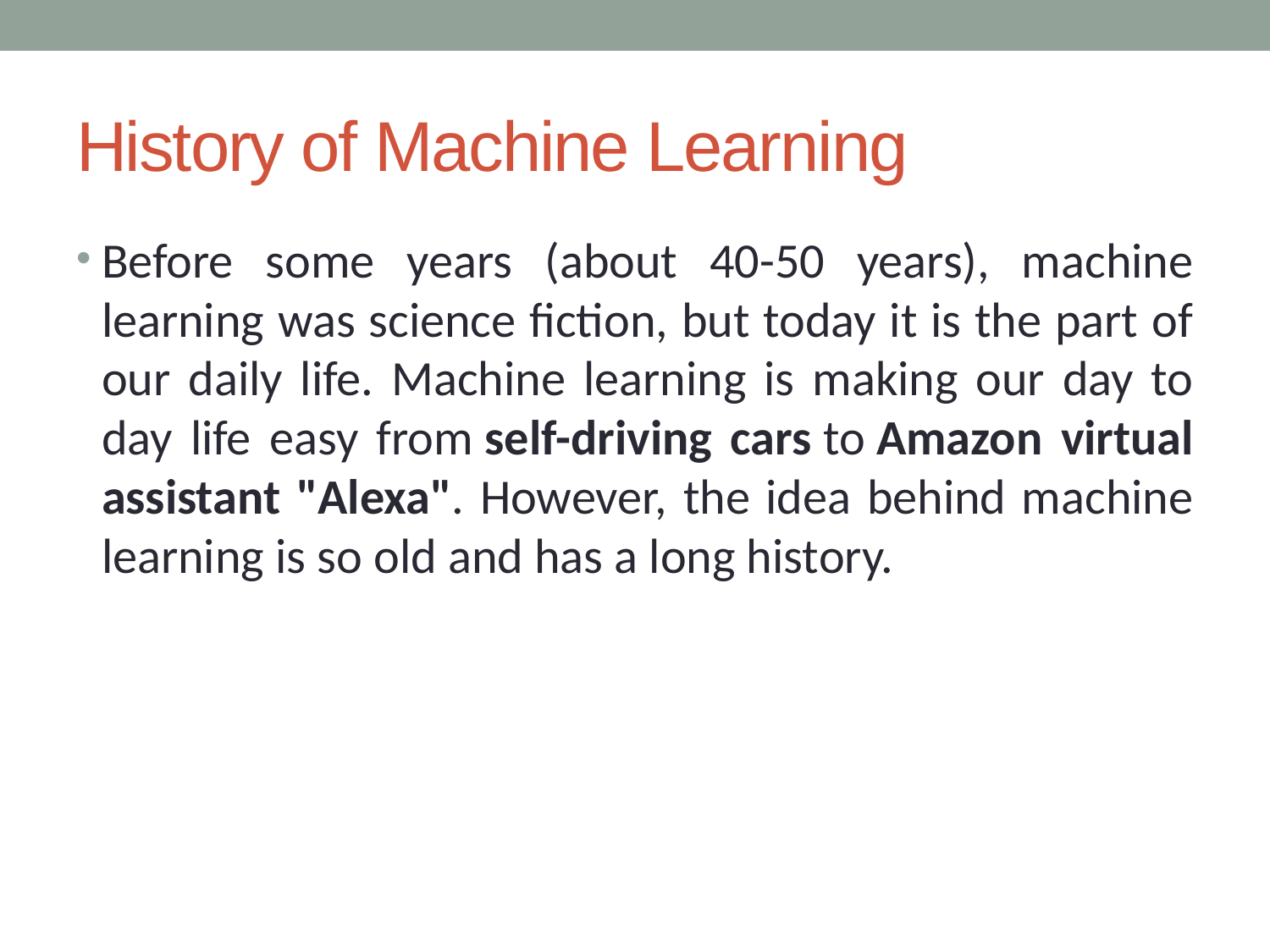

# History of Machine Learning
Before some years (about 40-50 years), machine learning was science fiction, but today it is the part of our daily life. Machine learning is making our day to day life easy from self-driving cars to Amazon virtual assistant "Alexa". However, the idea behind machine learning is so old and has a long history.